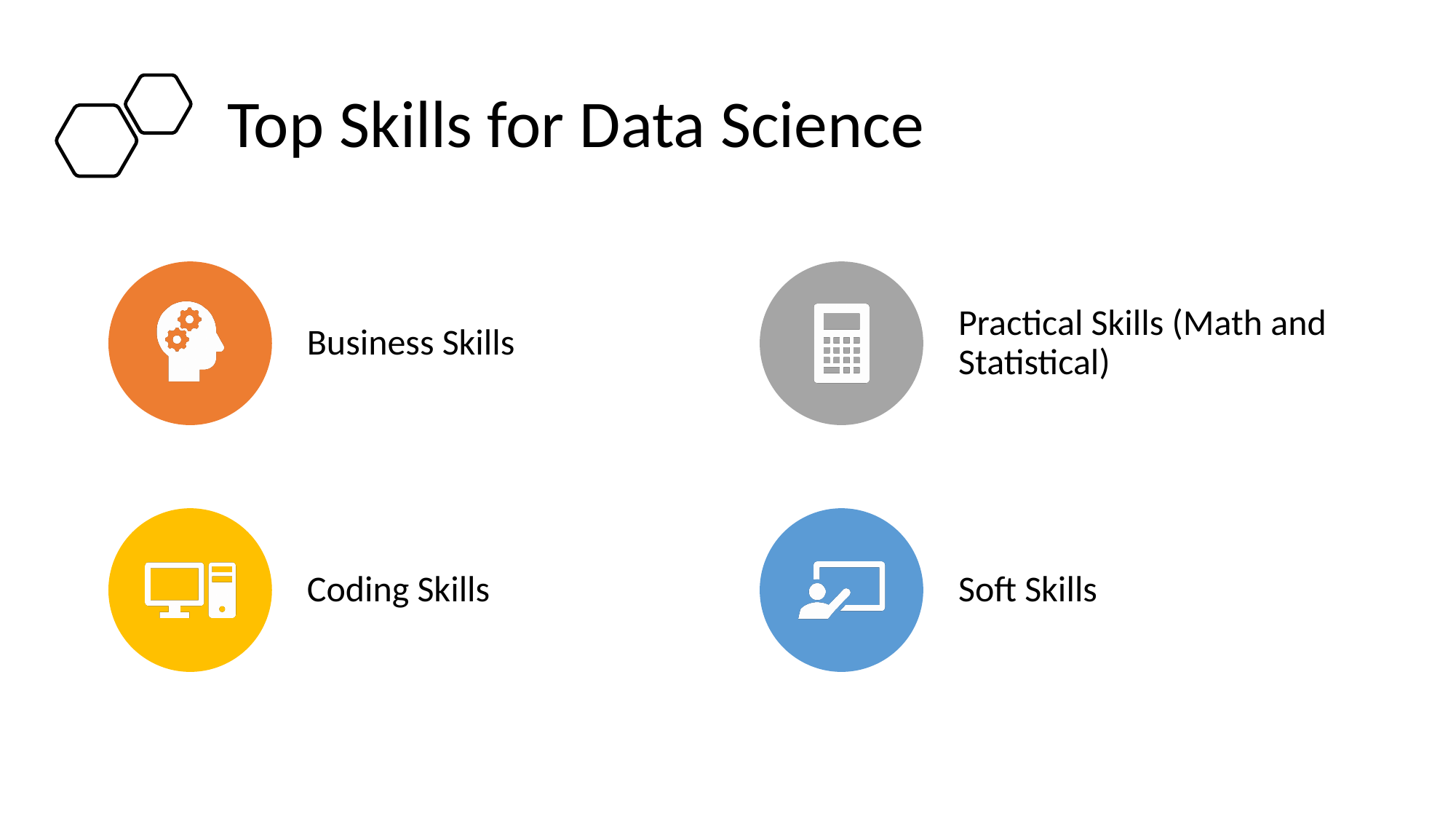

# Top Skills for Data Science

Business Skills
Practical Skills (Math and Statistical)
Coding Skills
Soft Skills